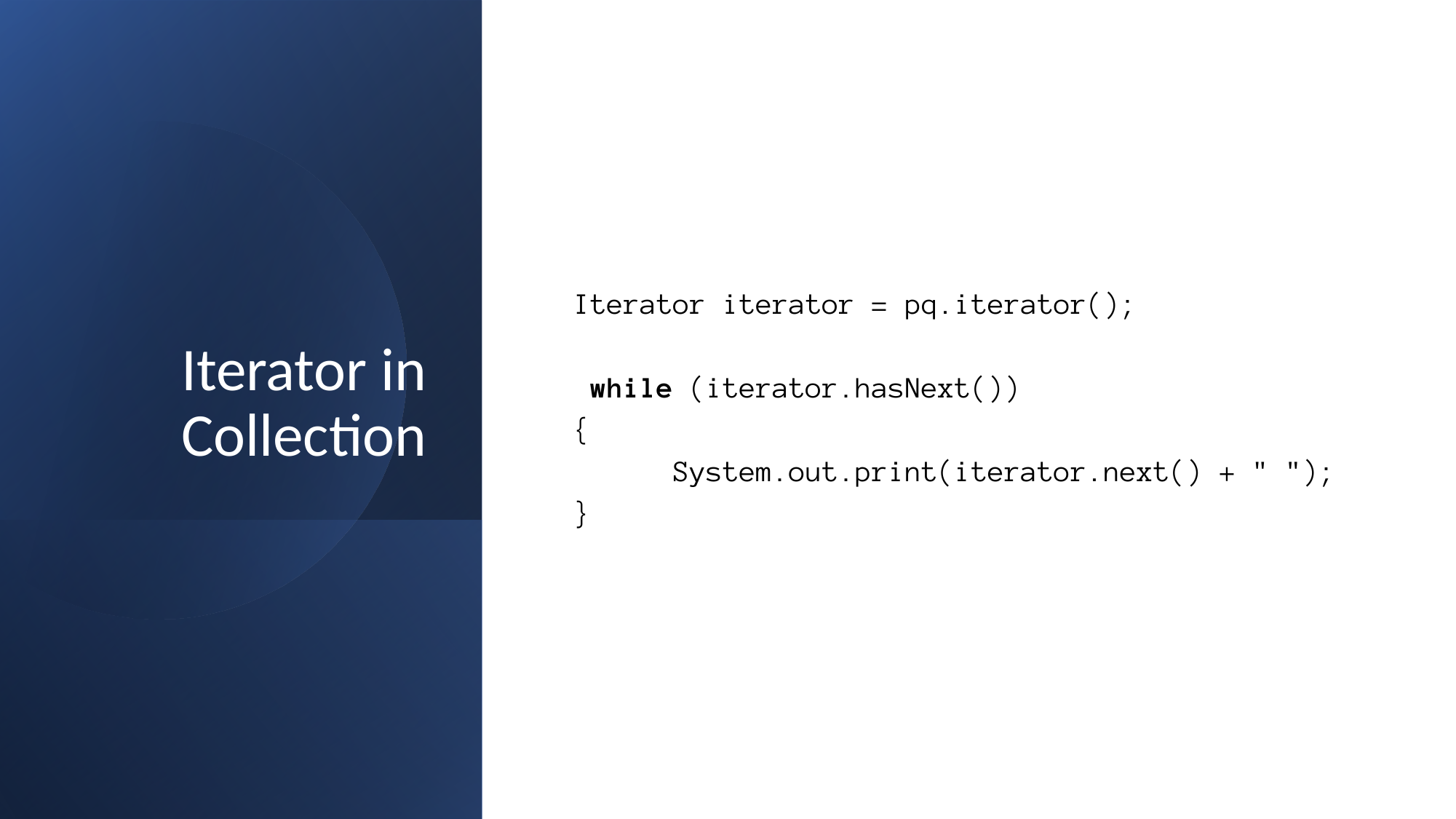

# Iterator in Collection
Iterator iterator = pq.iterator();

 while (iterator.hasNext())
{
      System.out.print(iterator.next() + " ");
}